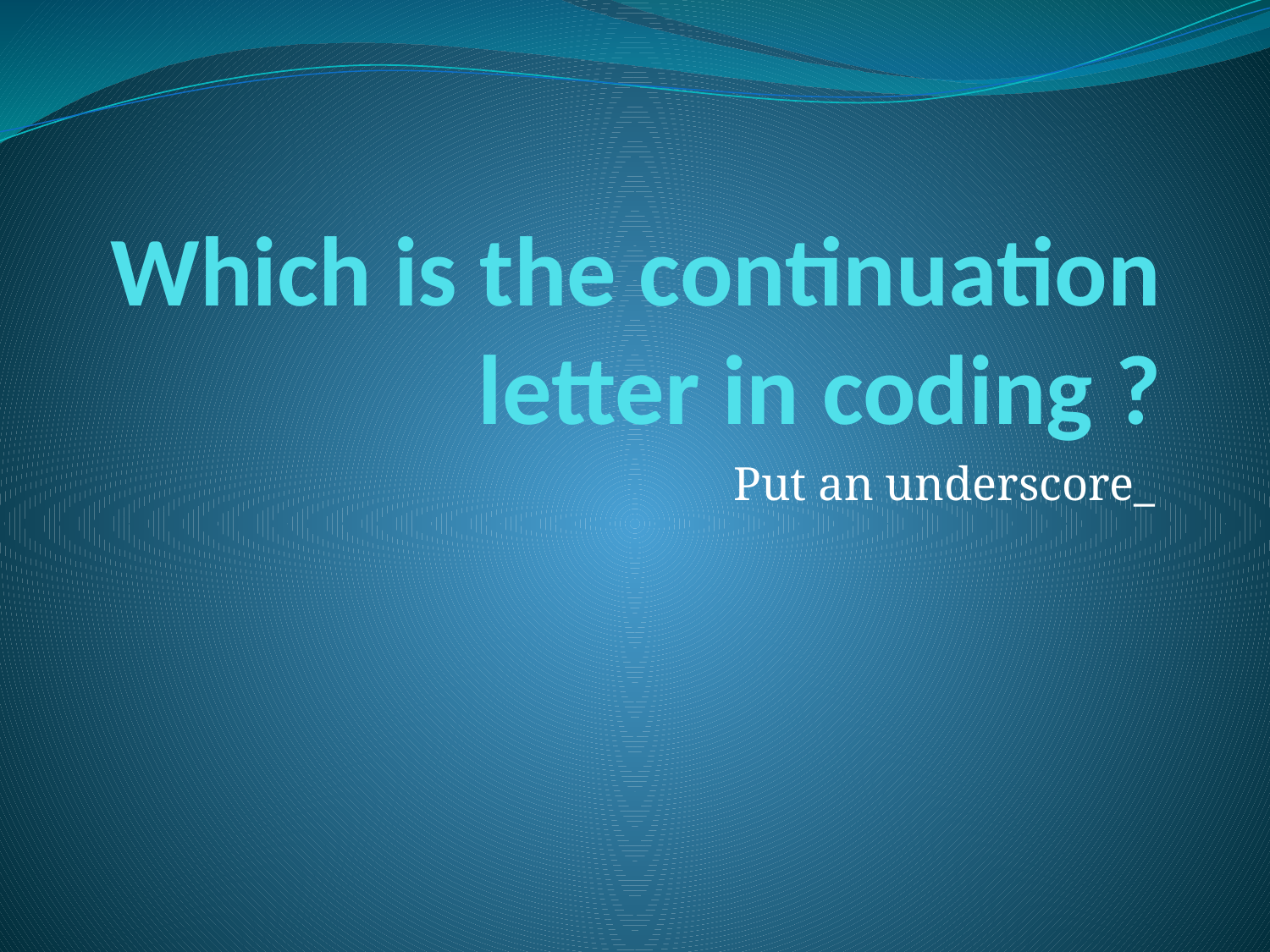

# Which is the continuation letter in coding ?
Put an underscore_